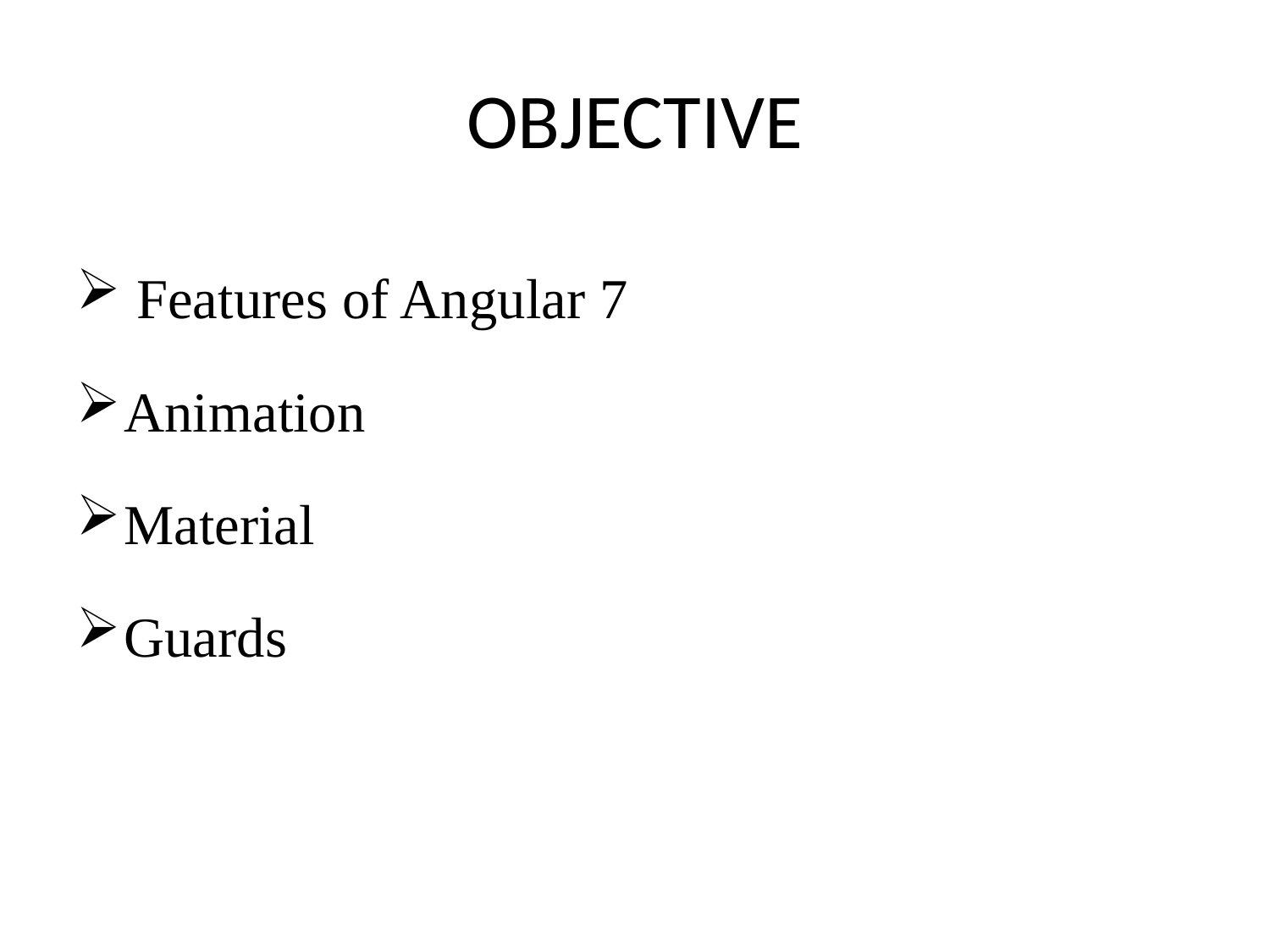

# OBJECTIVE
 Features of Angular 7
Animation
Material
Guards